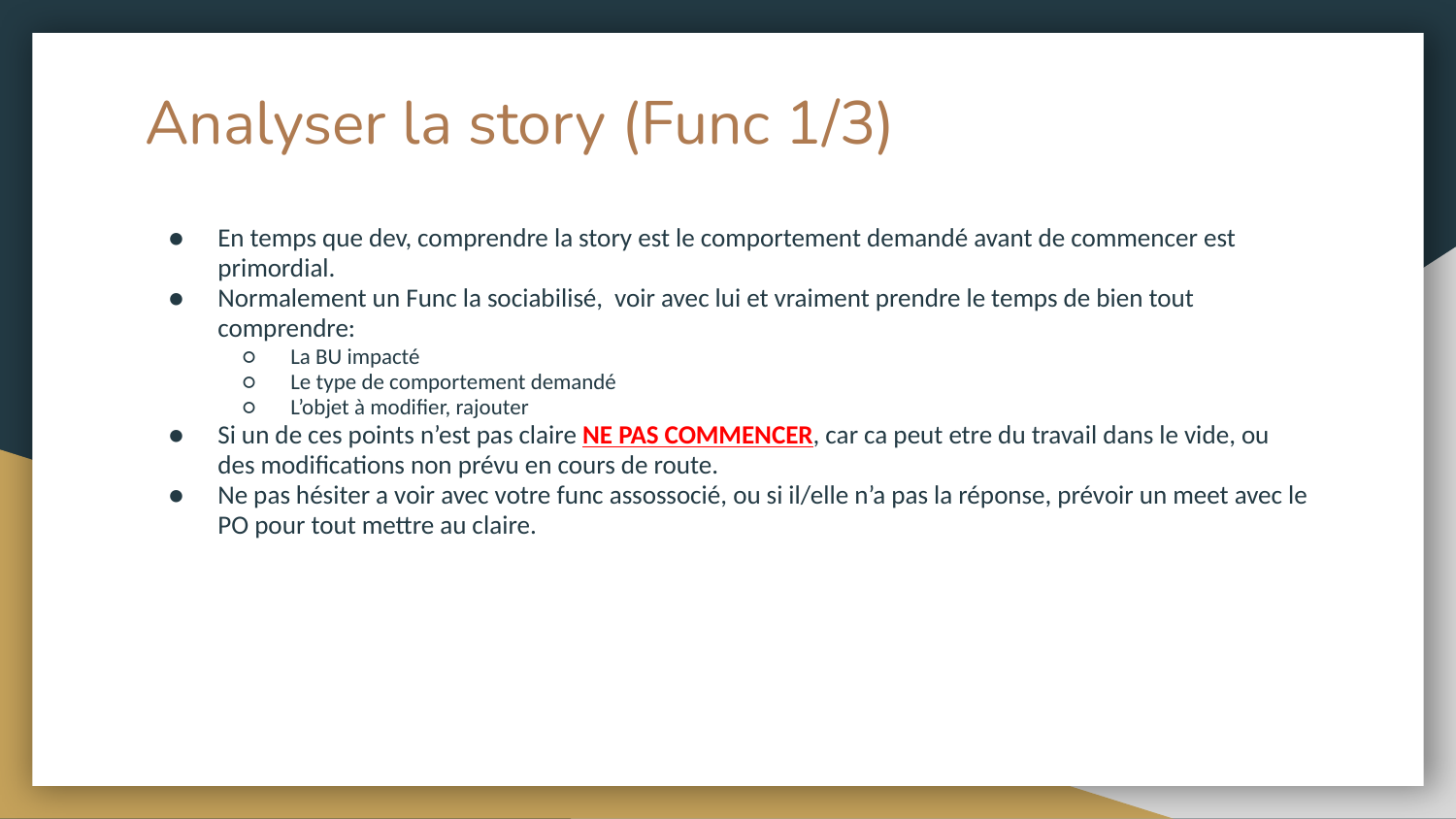

# Analyser la story (Func 1/3)
En temps que dev, comprendre la story est le comportement demandé avant de commencer est primordial.
Normalement un Func la sociabilisé,  voir avec lui et vraiment prendre le temps de bien tout comprendre:
La BU impacté
Le type de comportement demandé
L’objet à modifier, rajouter
Si un de ces points n’est pas claire NE PAS COMMENCER, car ca peut etre du travail dans le vide, ou des modifications non prévu en cours de route.
Ne pas hésiter a voir avec votre func assossocié, ou si il/elle n’a pas la réponse, prévoir un meet avec le PO pour tout mettre au claire.